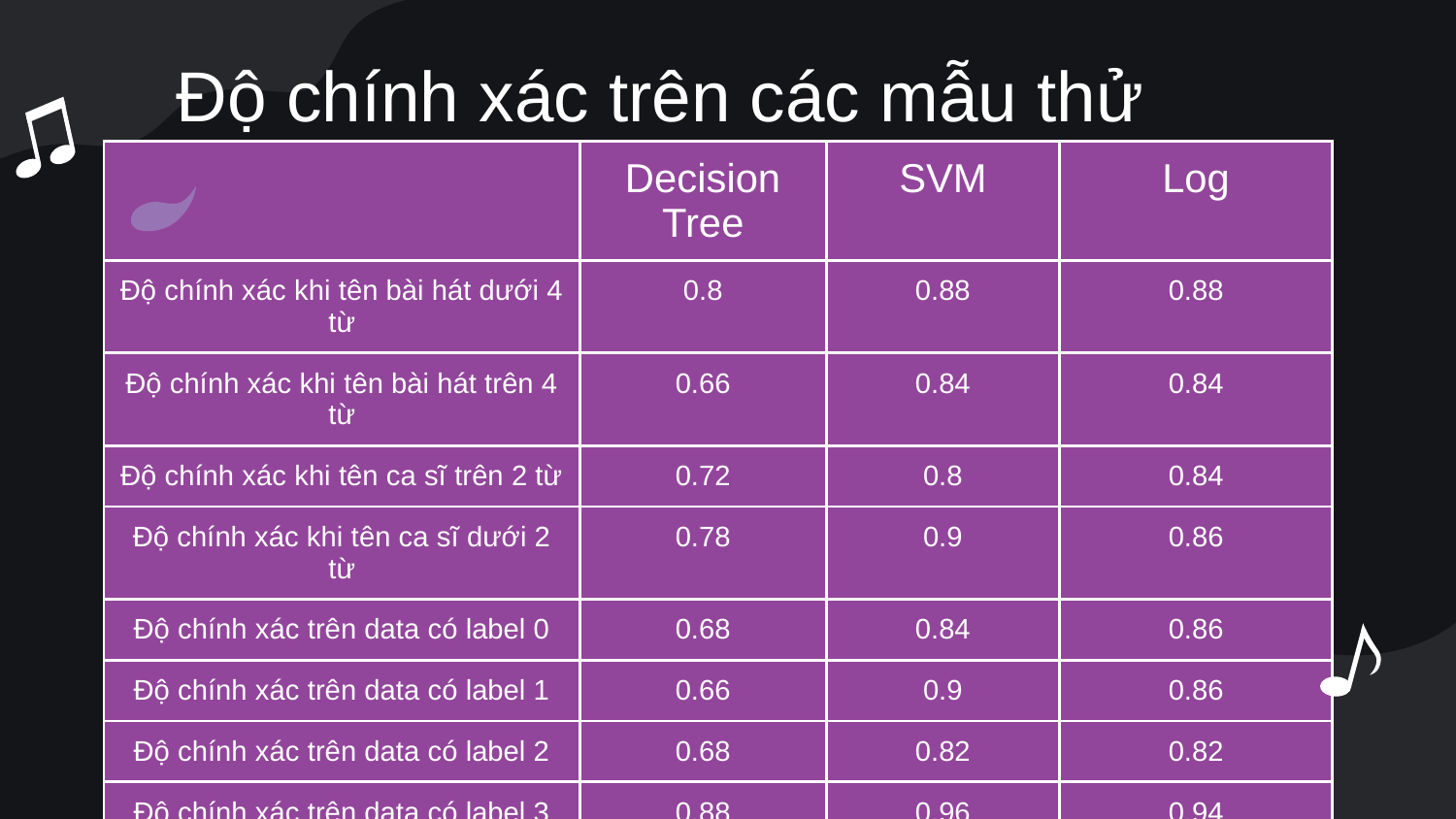

# Độ chính xác trên các mẫu thử

|  | Decision Tree | SVM | Log |
| --- | --- | --- | --- |
| Độ chính xác khi tên bài hát dưới 4 từ | 0.8 | 0.88 | 0.88 |
| Độ chính xác khi tên bài hát trên 4 từ | 0.66 | 0.84 | 0.84 |
| Độ chính xác khi tên ca sĩ trên 2 từ | 0.72 | 0.8 | 0.84 |
| Độ chính xác khi tên ca sĩ dưới 2 từ | 0.78 | 0.9 | 0.86 |
| Độ chính xác trên data có label 0 | 0.68 | 0.84 | 0.86 |
| Độ chính xác trên data có label 1 | 0.66 | 0.9 | 0.86 |
| Độ chính xác trên data có label 2 | 0.68 | 0.82 | 0.82 |
| Độ chính xác trên data có label 3 | 0.88 | 0.96 | 0.94 |